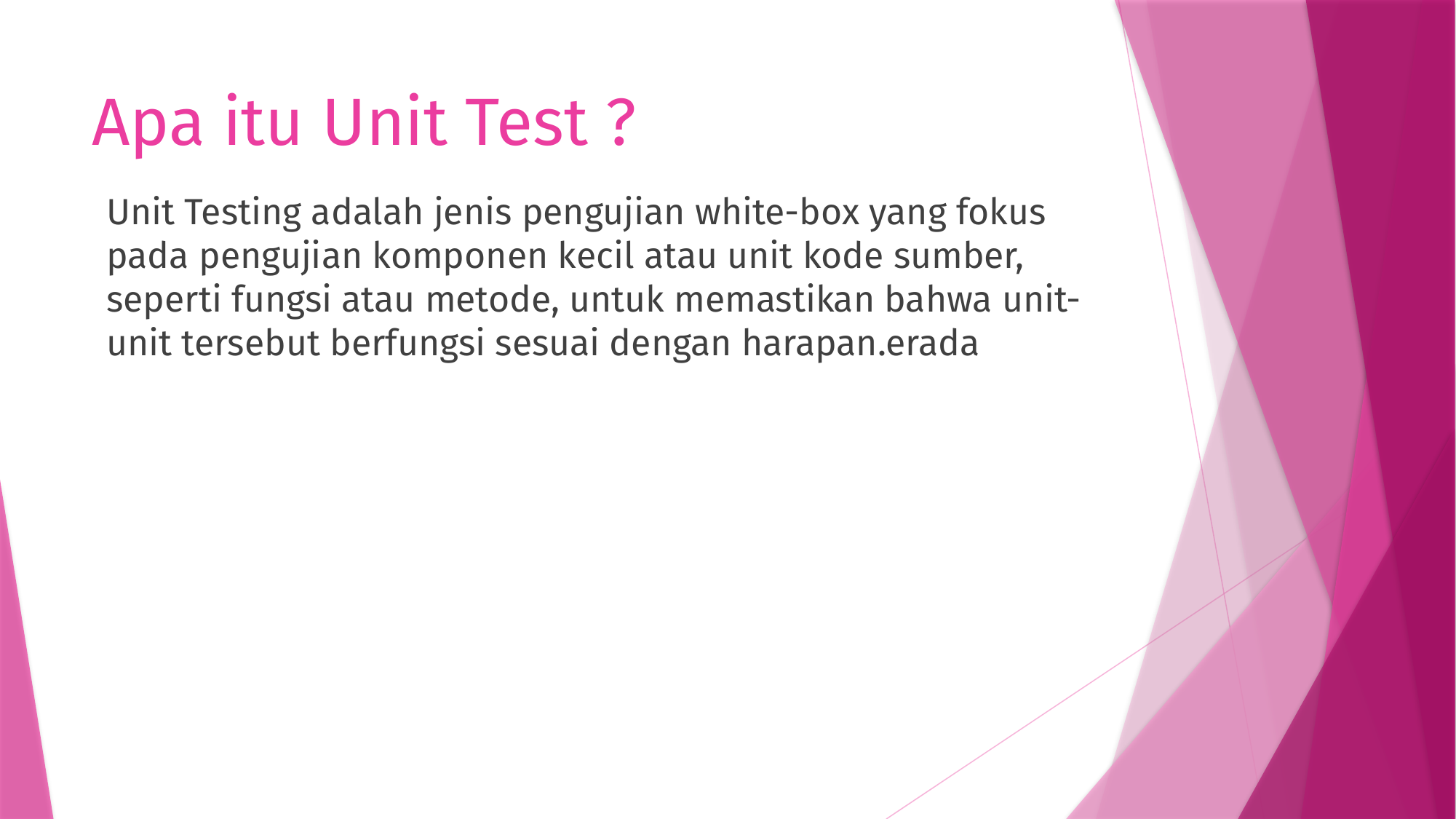

# Apa itu Unit Test ?
Unit Testing adalah jenis pengujian white-box yang fokus pada pengujian komponen kecil atau unit kode sumber, seperti fungsi atau metode, untuk memastikan bahwa unit-unit tersebut berfungsi sesuai dengan harapan.erada